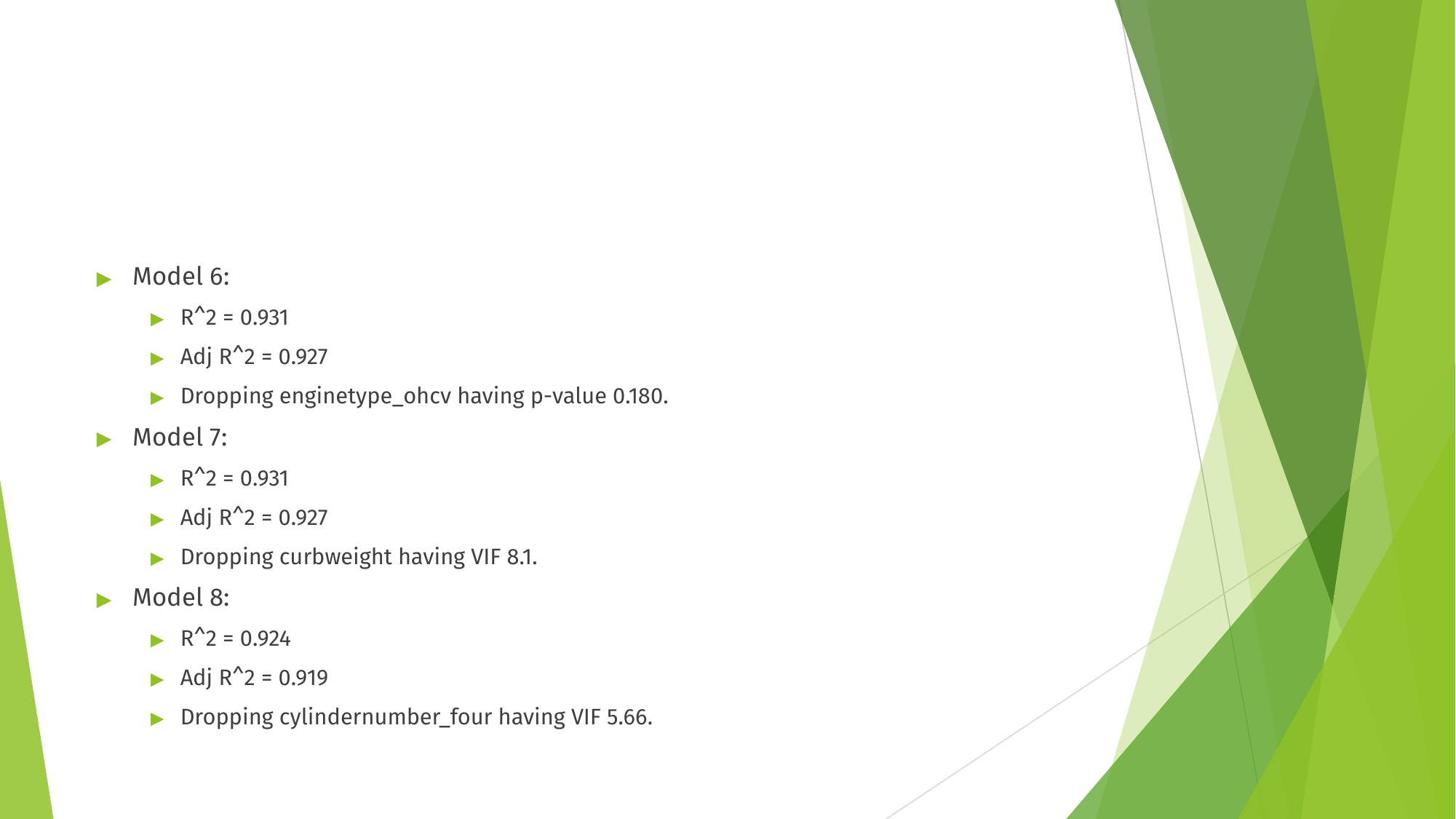

#
Model 6:
R^2 = 0.931
Adj R^2 = 0.927
Dropping enginetype_ohcv having p-value 0.180.
Model 7:
R^2 = 0.931
Adj R^2 = 0.927
Dropping curbweight having VIF 8.1.
Model 8:
R^2 = 0.924
Adj R^2 = 0.919
Dropping cylindernumber_four having VIF 5.66.